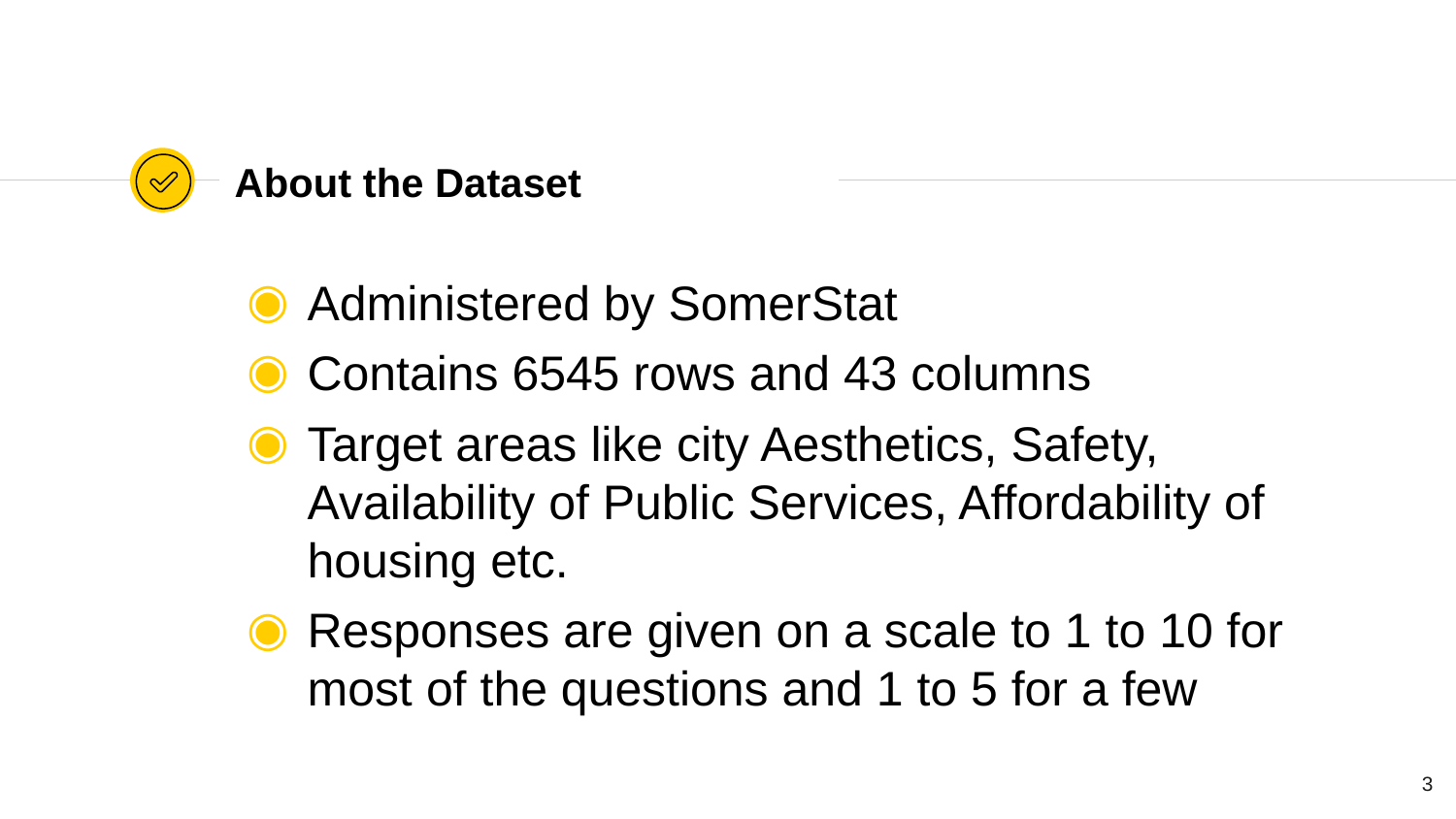

# About the Dataset

Administered by SomerStat
Contains 6545 rows and 43 columns
Target areas like city Aesthetics, Safety, Availability of Public Services, Affordability of housing etc.
Responses are given on a scale to 1 to 10 for most of the questions and 1 to 5 for a few

3